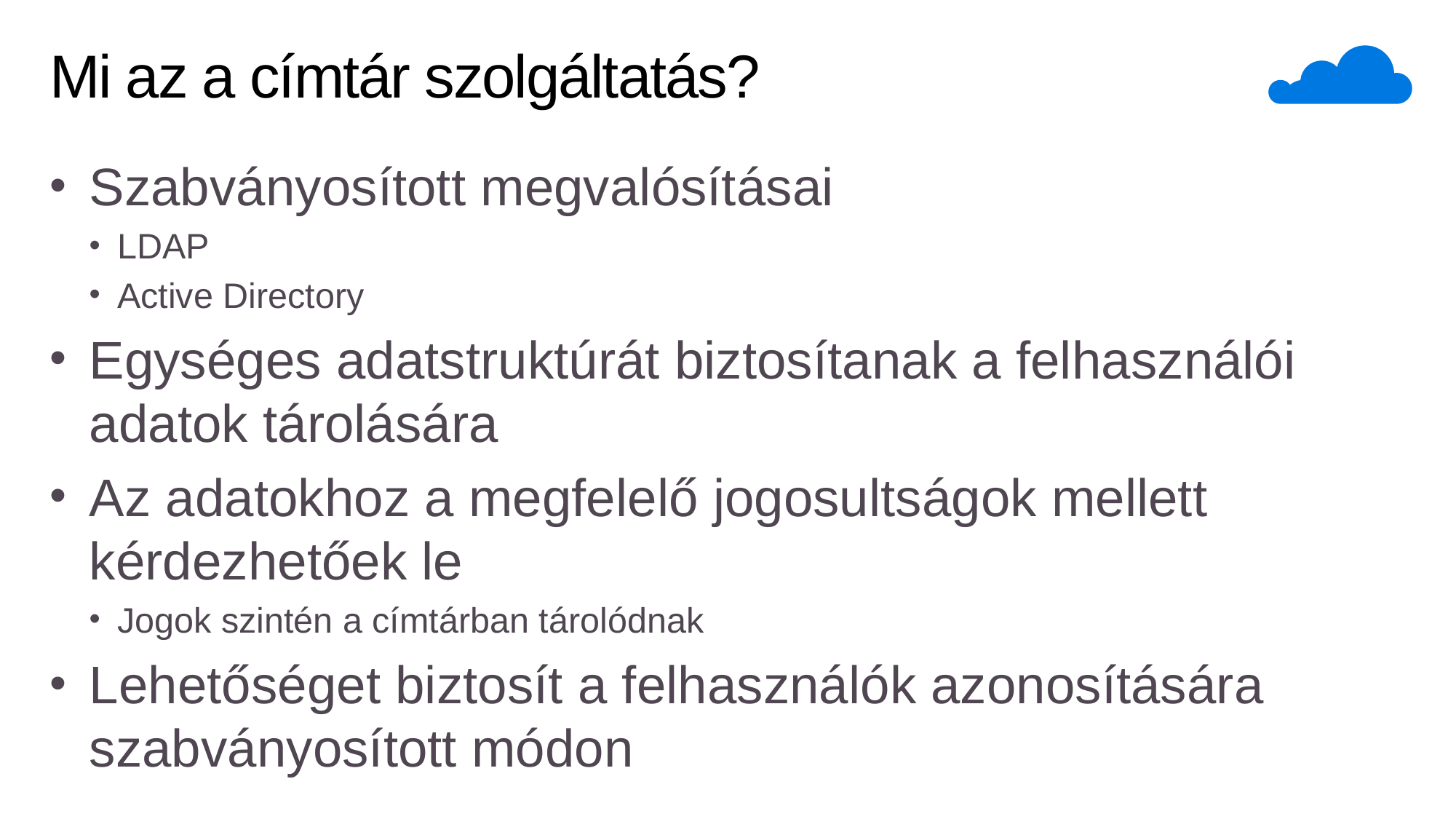

# Mi az a címtár szolgáltatás?
Szabványosított megvalósításai
LDAP
Active Directory
Egységes adatstruktúrát biztosítanak a felhasználói adatok tárolására
Az adatokhoz a megfelelő jogosultságok mellett kérdezhetőek le
Jogok szintén a címtárban tárolódnak
Lehetőséget biztosít a felhasználók azonosítására szabványosított módon